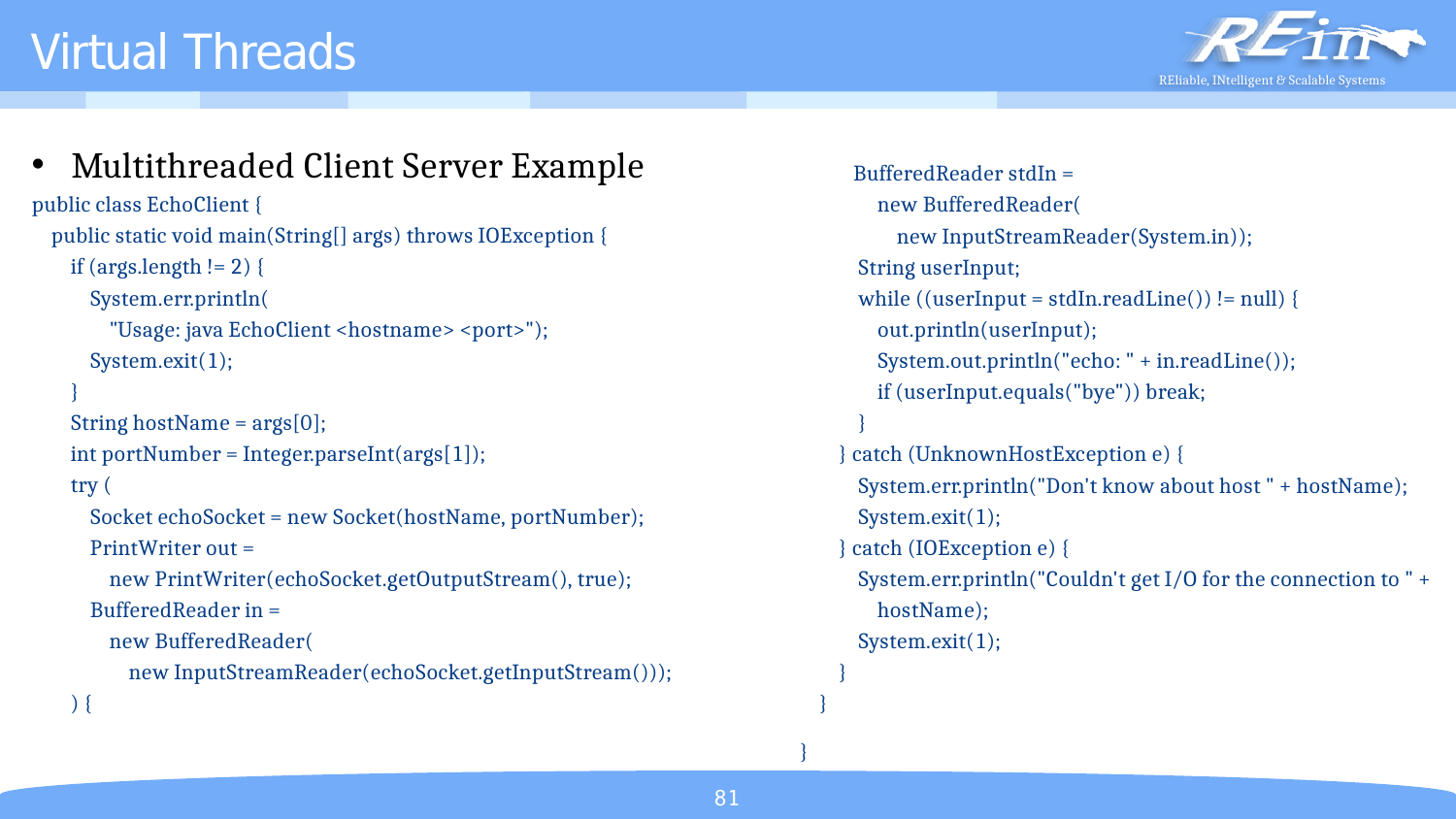

# Virtual Threads
Multithreaded Client Server Example
public class EchoClient {
    public static void main(String[] args) throws IOException {
        if (args.length != 2) {
            System.err.println(
                "Usage: java EchoClient <hostname> <port>");
            System.exit(1);
        }
        String hostName = args[0];
        int portNumber = Integer.parseInt(args[1]);
        try (
            Socket echoSocket = new Socket(hostName, portNumber);
            PrintWriter out =
                new PrintWriter(echoSocket.getOutputStream(), true);
            BufferedReader in =
                new BufferedReader(
                    new InputStreamReader(echoSocket.getInputStream()));
        ) {

           BufferedReader stdIn =
                new BufferedReader(
                    new InputStreamReader(System.in));
            String userInput;
            while ((userInput = stdIn.readLine()) != null) {
                out.println(userInput);
                System.out.println("echo: " + in.readLine());
                if (userInput.equals("bye")) break;
            }
        } catch (UnknownHostException e) {
            System.err.println("Don't know about host " + hostName);
            System.exit(1);
        } catch (IOException e) {
            System.err.println("Couldn't get I/O for the connection to " +
                hostName);
            System.exit(1);
        }
    }
}
81